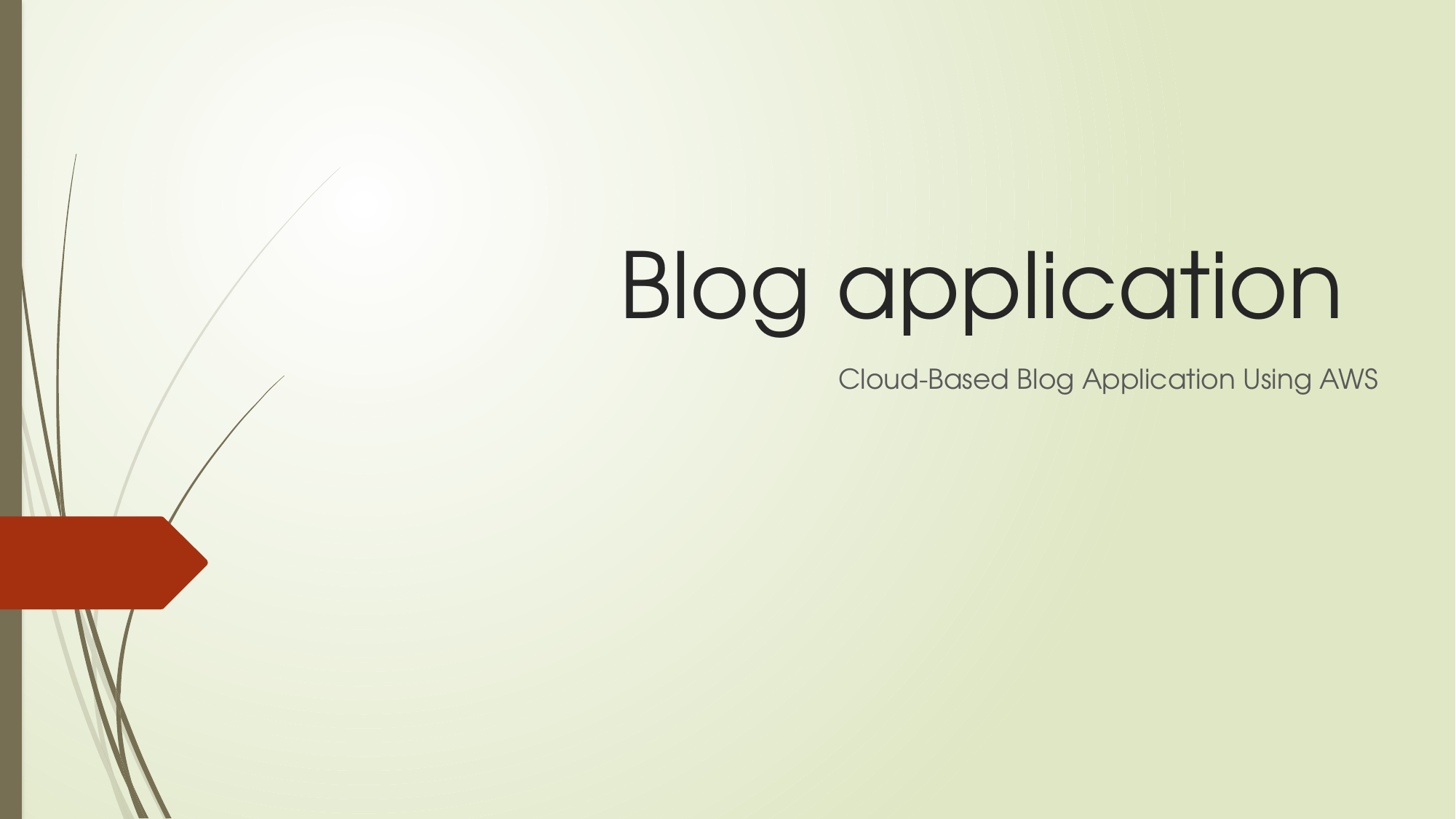

# Blog application
Cloud-Based Blog Application Using AWS